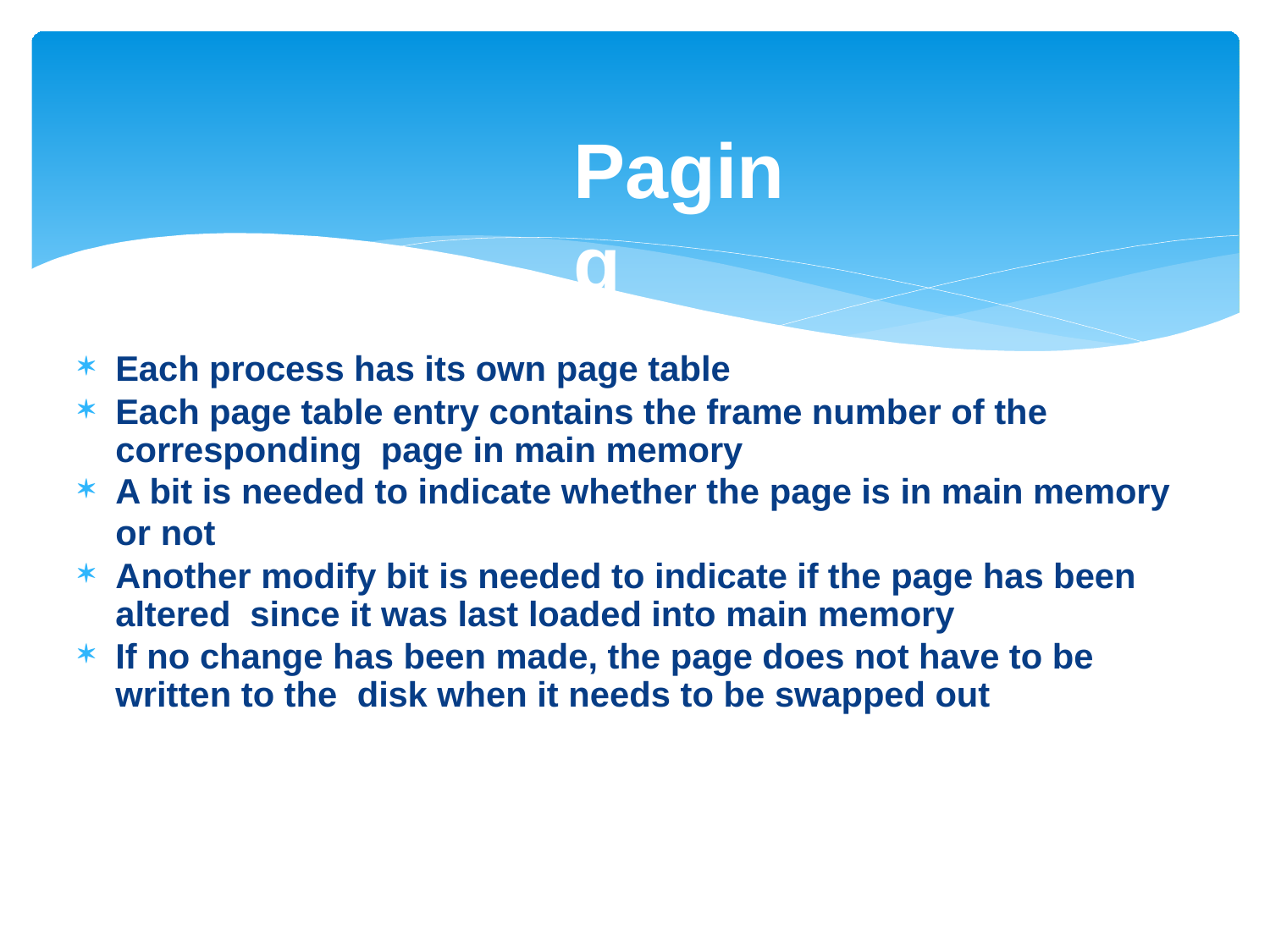

# Paging
Each process has its own page table
Each page table entry contains the frame number of the corresponding  page in main memory
A bit is needed to indicate whether the page is in main memory or not
Another modify bit is needed to indicate if the page has been altered  since it was last loaded into main memory
If no change has been made, the page does not have to be written to the  disk when it needs to be swapped out